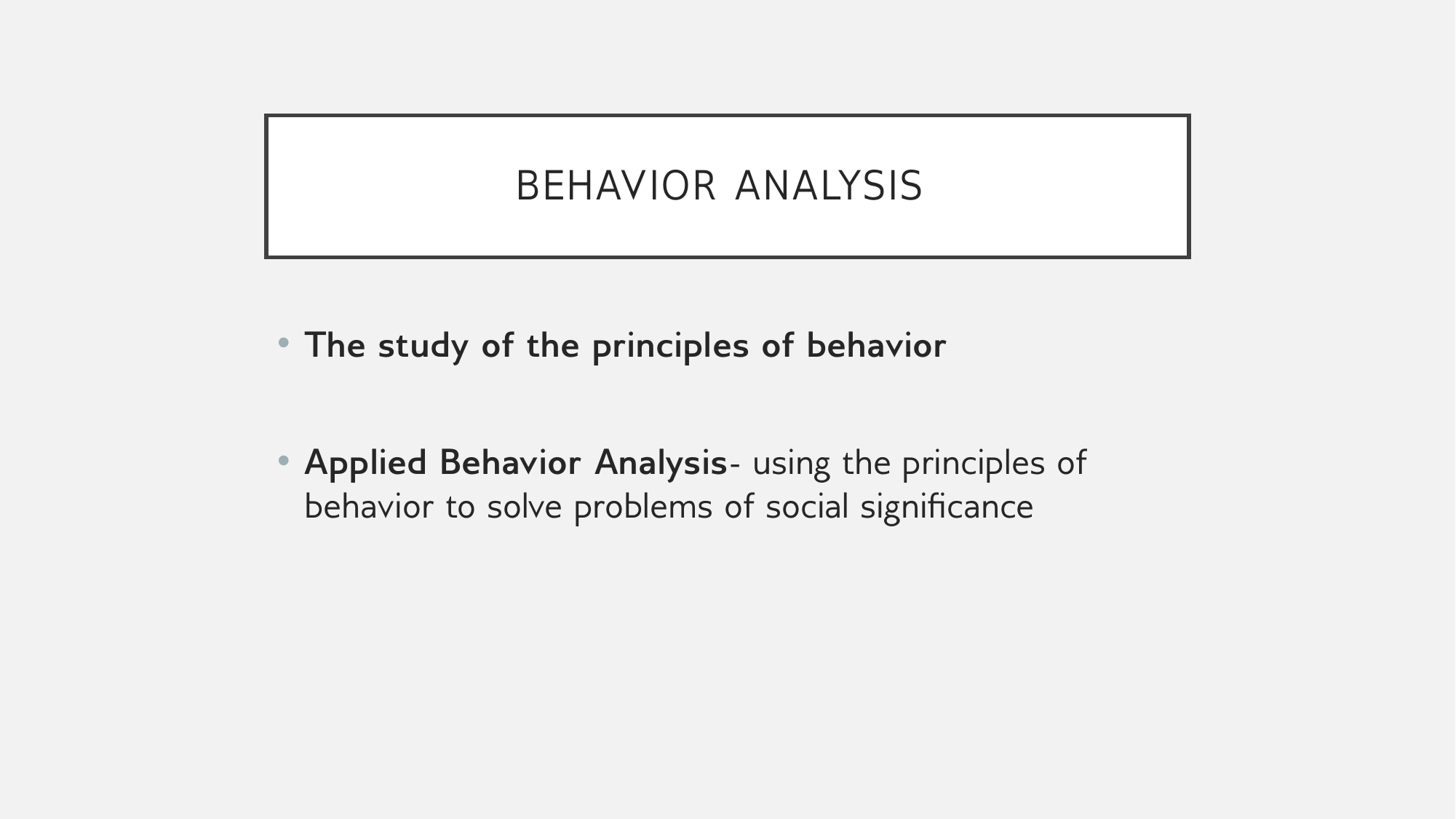

# Behavior Analysis
The study of the principles of behavior

Applied Behavior Analysis- using the principles of behavior to solve problems of social significance